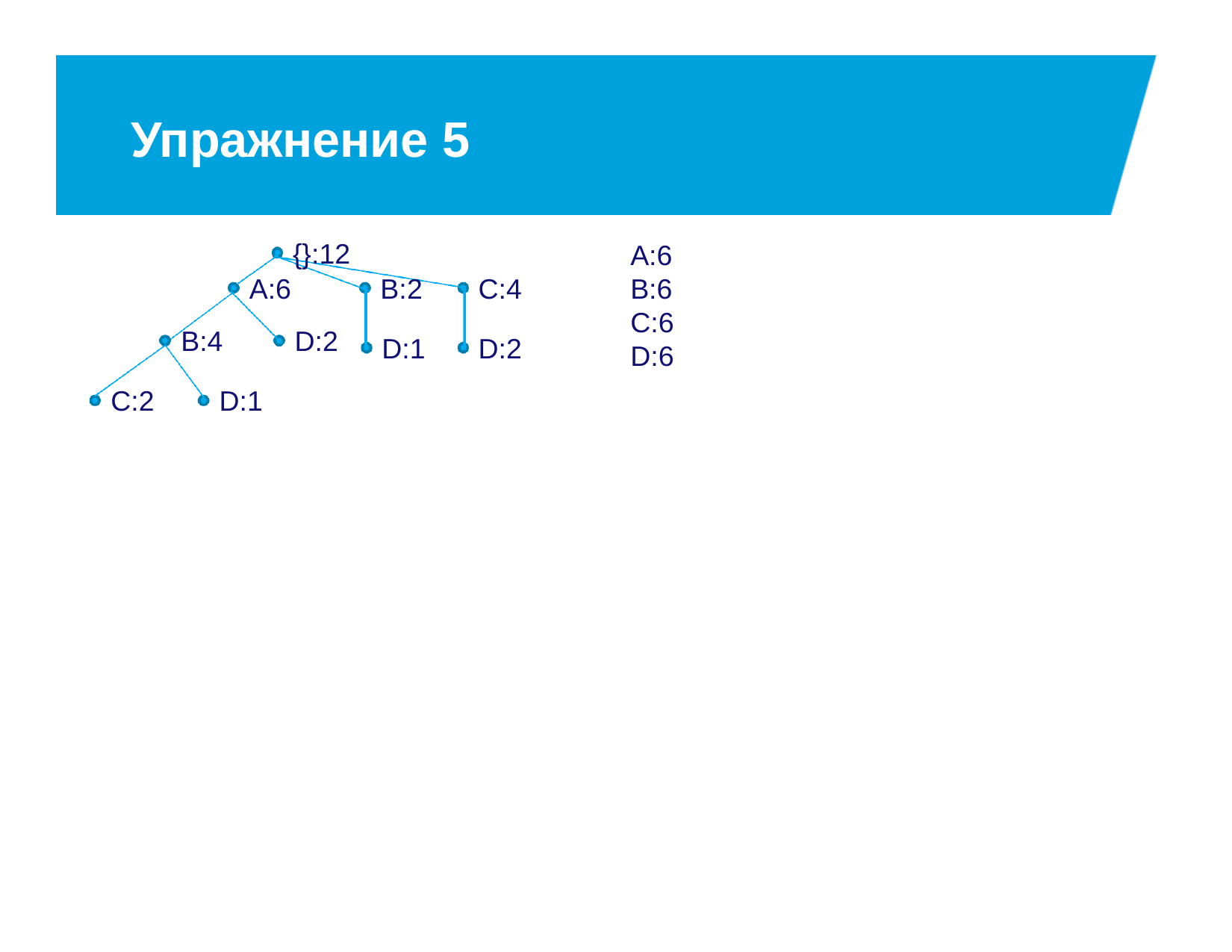

# Упражнение 5
{}:12
A:6
B:6
C:6
D:6

A:6
B:2
C:4
B:4
D:2
D:1
D:2
C:2
D:1